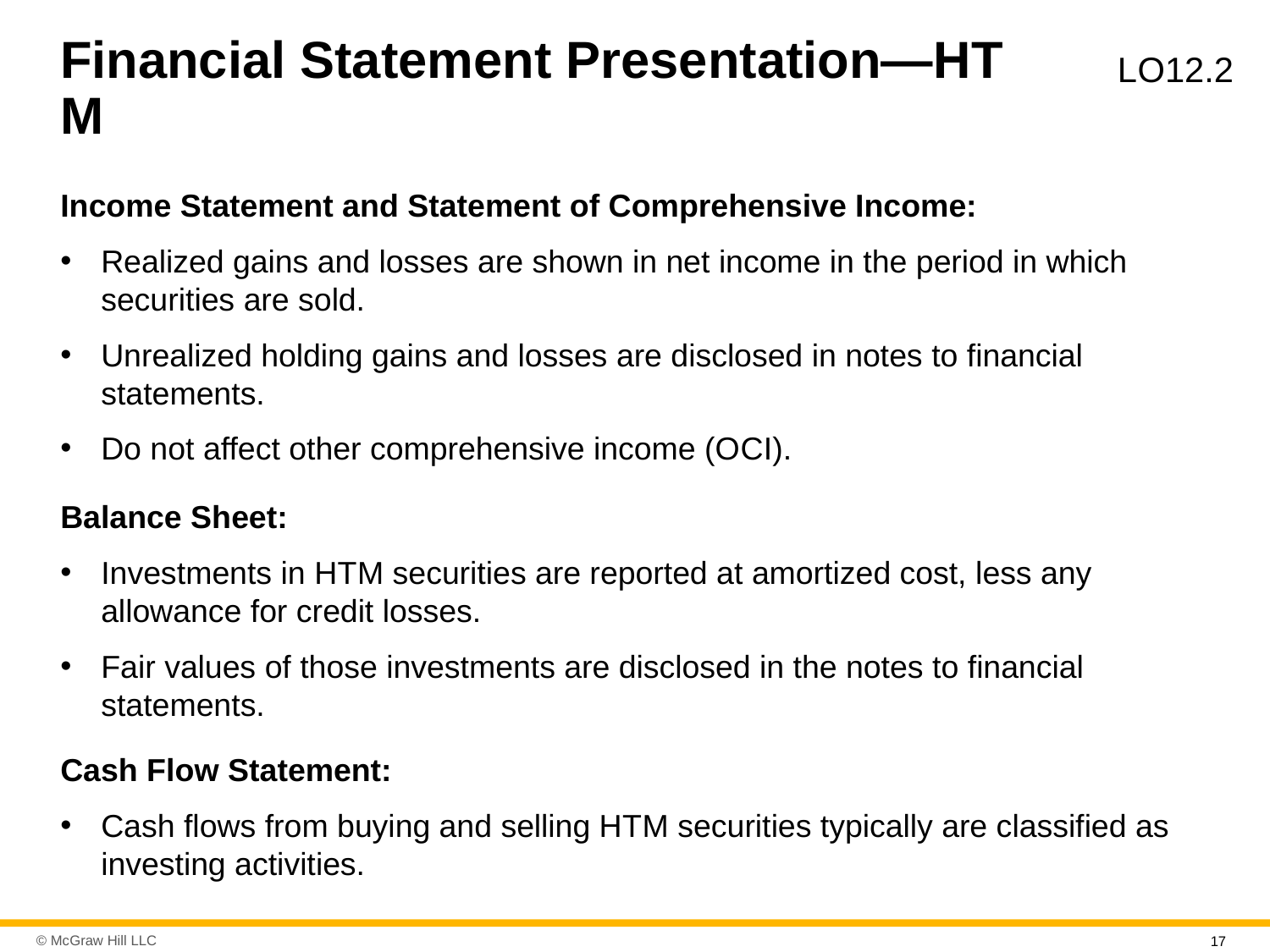

# Financial Statement Presentation—H T M
L O12.2
Income Statement and Statement of Comprehensive Income:
Realized gains and losses are shown in net income in the period in which securities are sold.
Unrealized holding gains and losses are disclosed in notes to financial statements.
Do not affect other comprehensive income (O C I).
Balance Sheet:
Investments in H T M securities are reported at amortized cost, less any allowance for credit losses.
Fair values of those investments are disclosed in the notes to financial statements.
Cash Flow Statement:
Cash flows from buying and selling H T M securities typically are classified as investing activities.
17